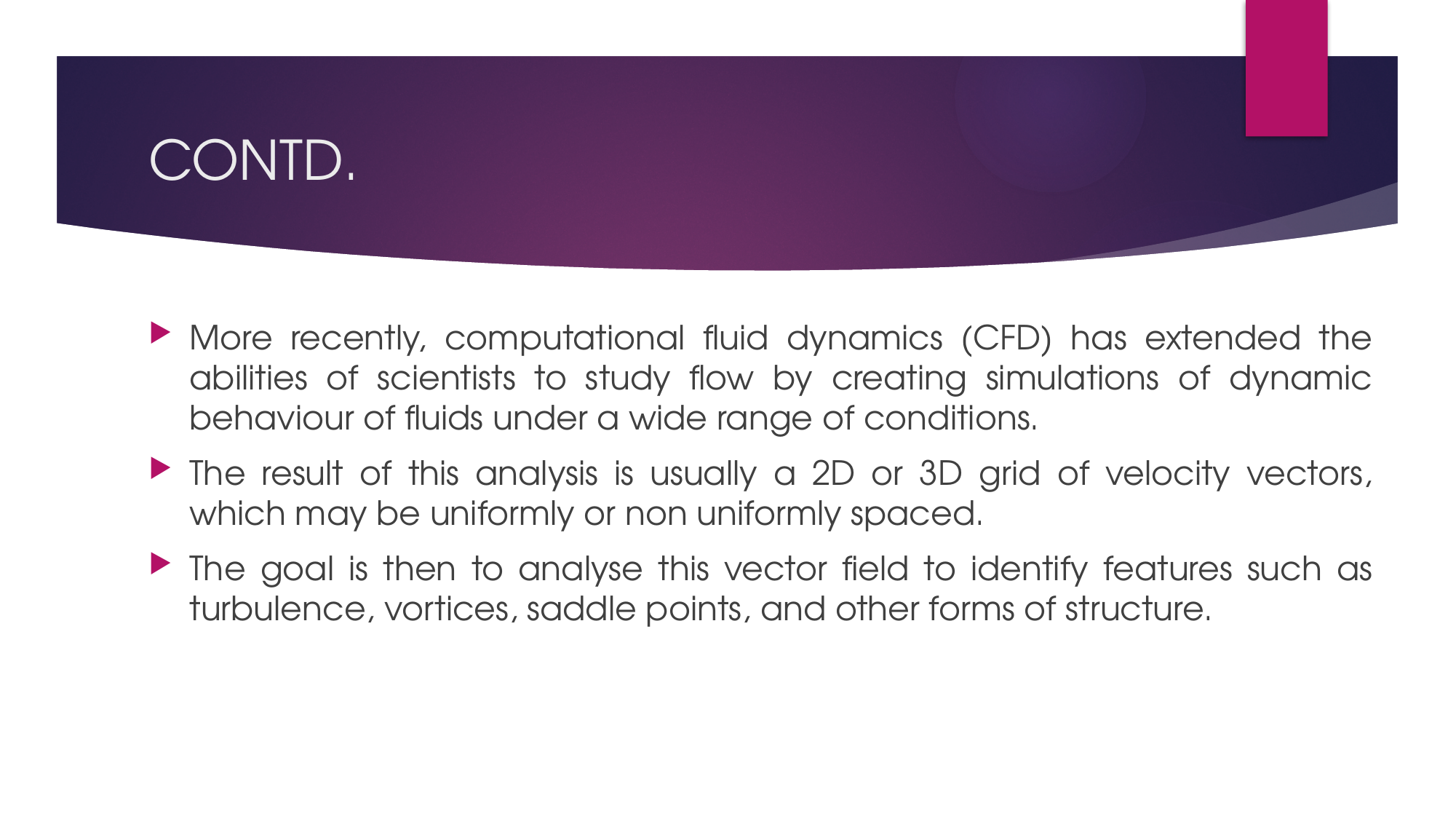

# CONTD.
More recently, computational fluid dynamics (CFD) has extended the abilities of scientists to study flow by creating simulations of dynamic behaviour of fluids under a wide range of conditions.
The result of this analysis is usually a 2D or 3D grid of velocity vectors, which may be uniformly or non uniformly spaced.
The goal is then to analyse this vector field to identify features such as turbulence, vortices, saddle points, and other forms of structure.